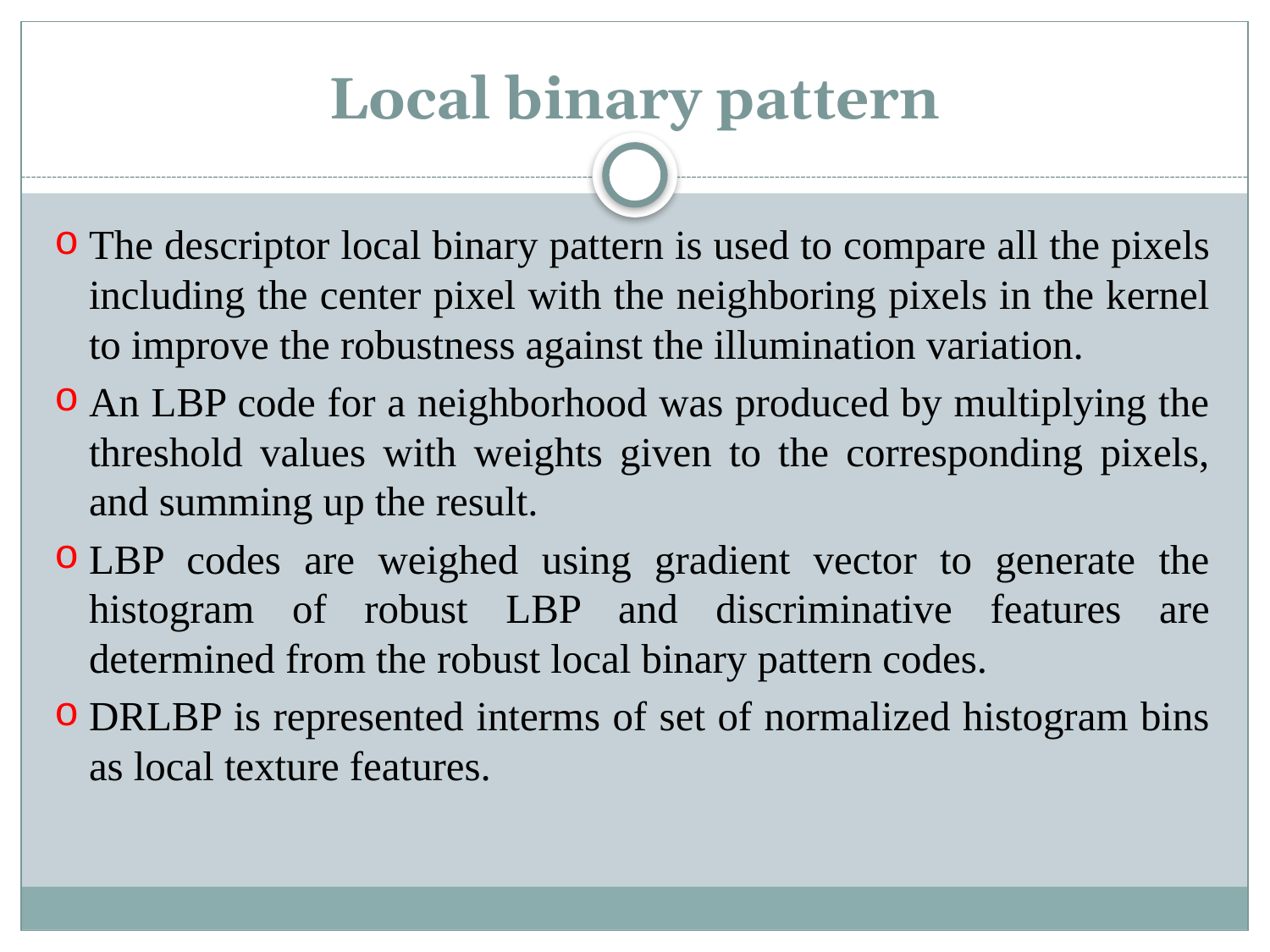

# Local binary pattern
The descriptor local binary pattern is used to compare all the pixels including the center pixel with the neighboring pixels in the kernel to improve the robustness against the illumination variation.
An LBP code for a neighborhood was produced by multiplying the threshold values with weights given to the corresponding pixels, and summing up the result.
LBP codes are weighed using gradient vector to generate the histogram of robust LBP and discriminative features are determined from the robust local binary pattern codes.
DRLBP is represented interms of set of normalized histogram bins as local texture features.